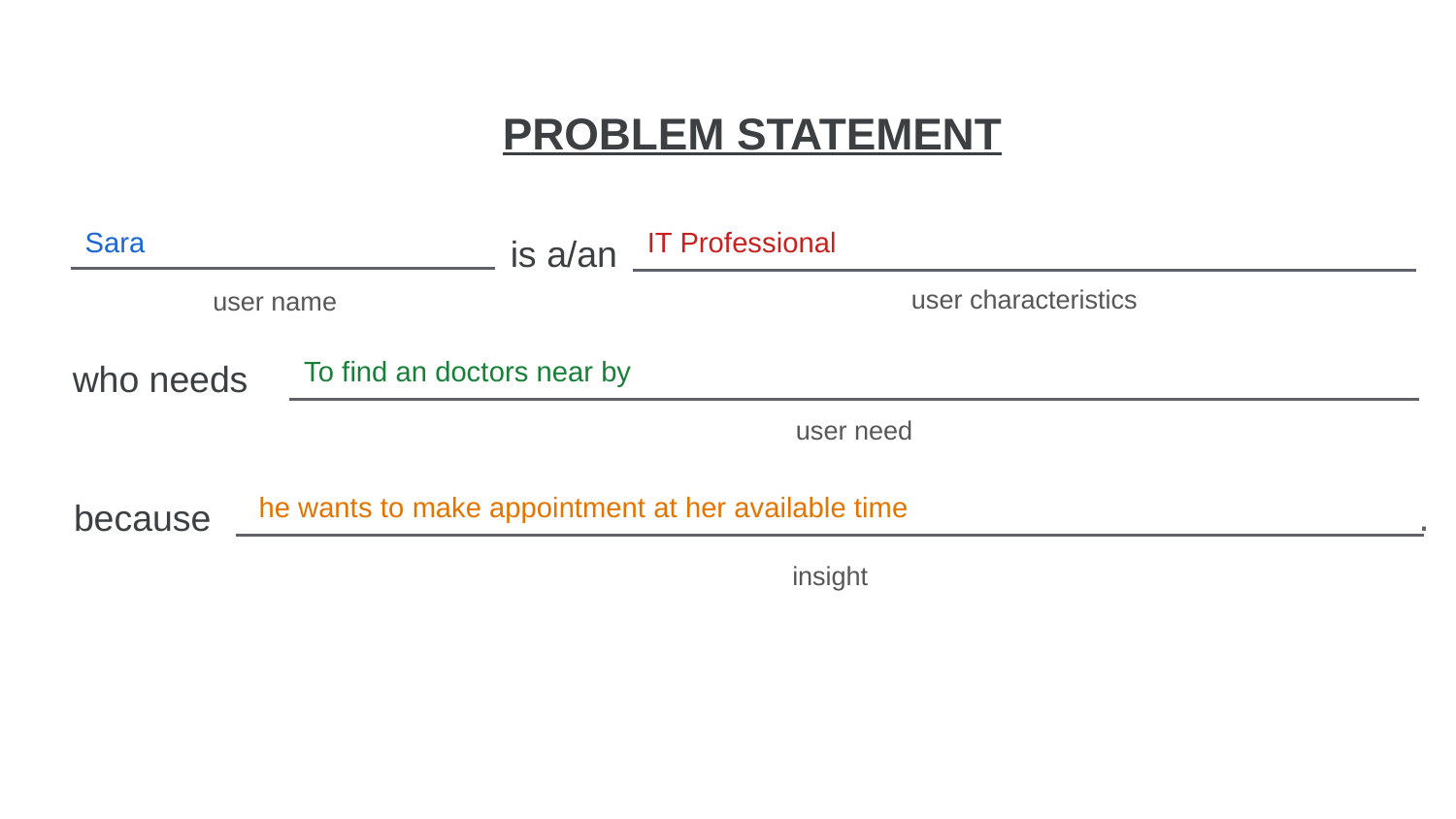

Sara
IT Professional
To find an doctors near by
 he wants to make appointment at her available time